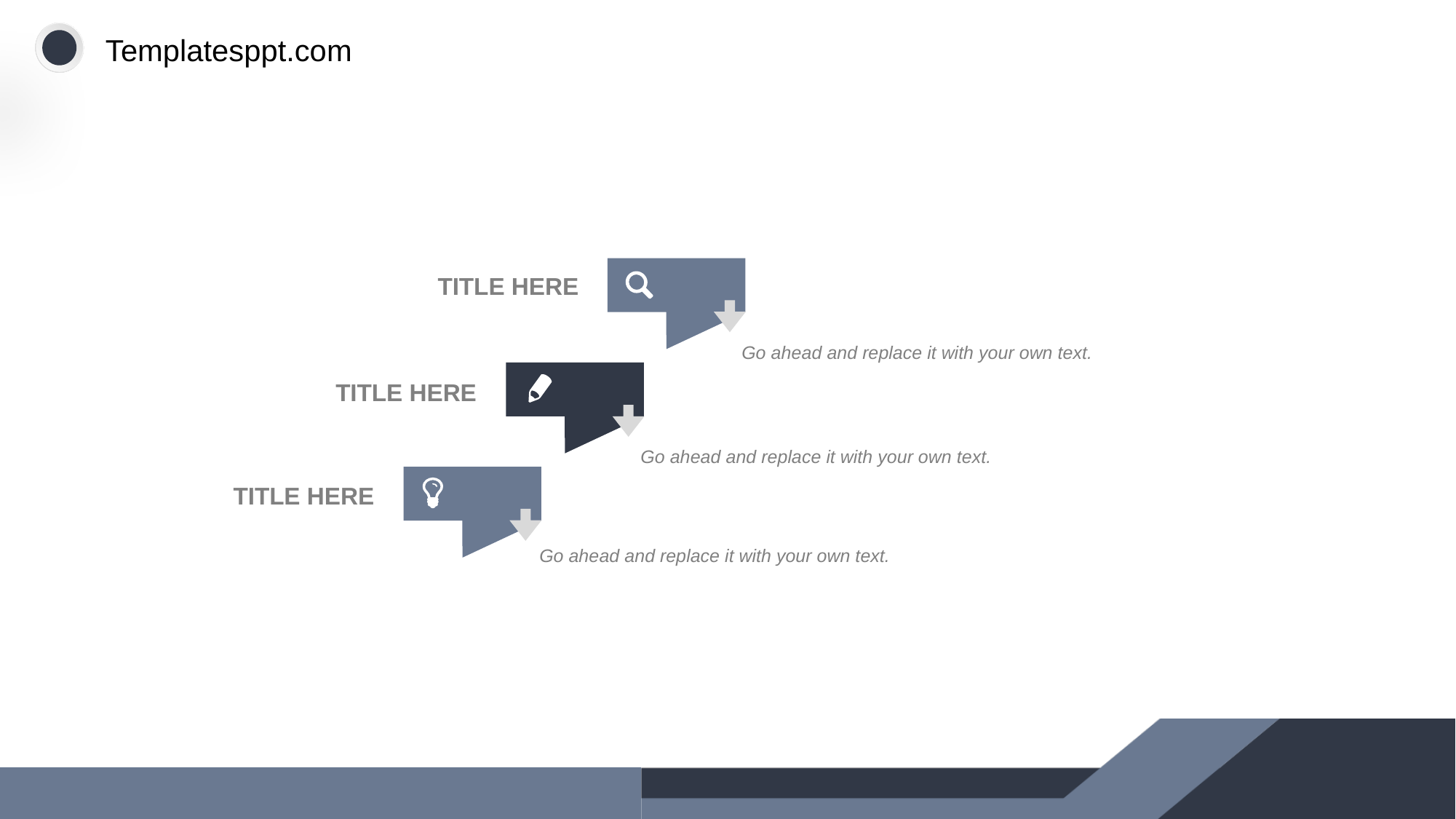

TITLE HERE
Go ahead and replace it with your own text.

TITLE HERE
Go ahead and replace it with your own text.

TITLE HERE
Go ahead and replace it with your own text.